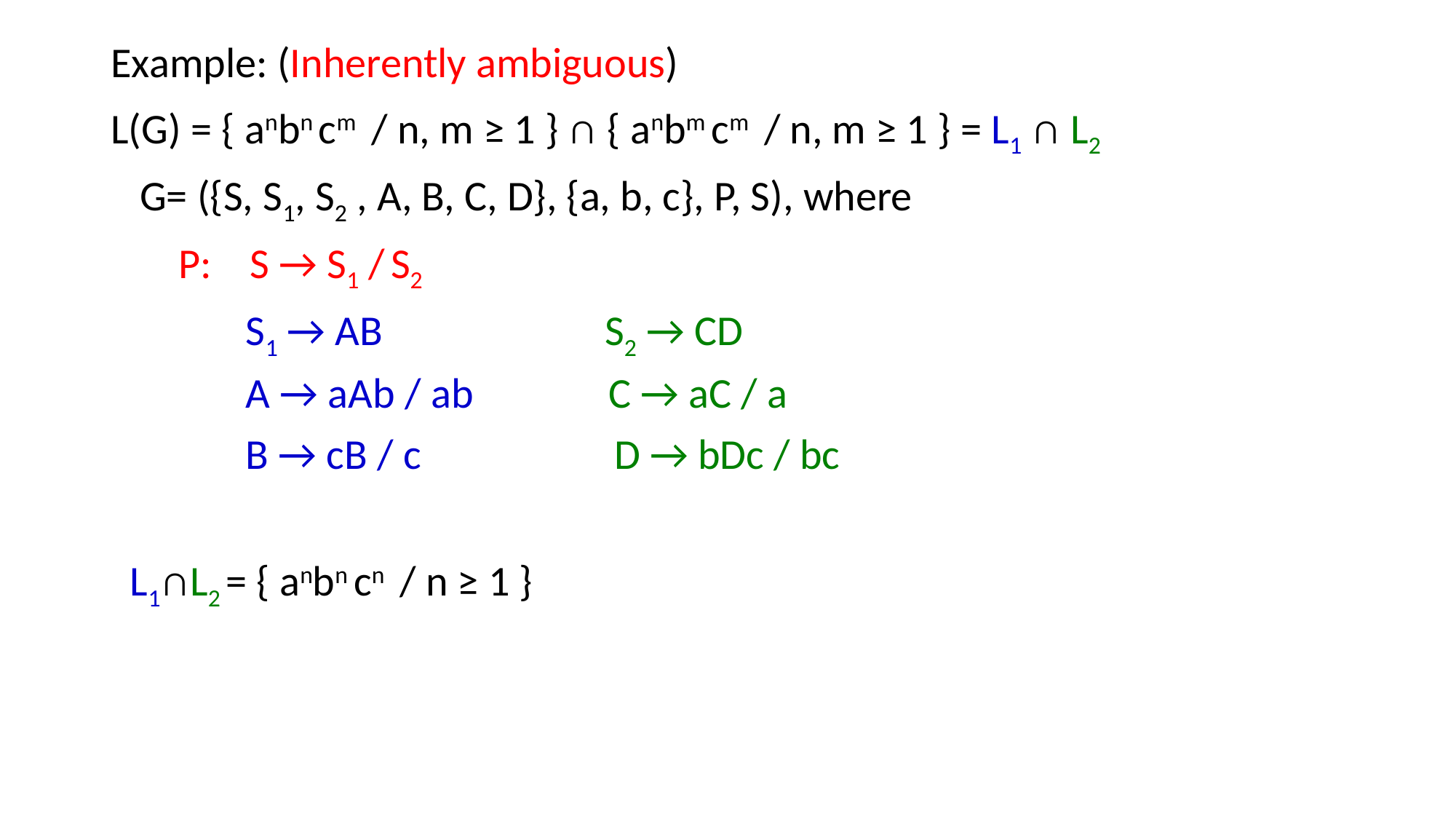

Example: (Inherently ambiguous)
L(G) = { anbn cm  / n, m ≥ 1 } ∩ { anbm cm  / n, m ≥ 1 } = L1 ∩ L2
   G= ({S, S1, S2 , A, B, C, D}, {a, b, c}, P, S), where
       P:    S → S1 / S2
              S1 → AB                       S2 → CD
              A → aAb / ab              C → aC / a
              B → cB / c                    D → bDc / bc

  L1∩L2 = { anbn cn  / n ≥ 1 }